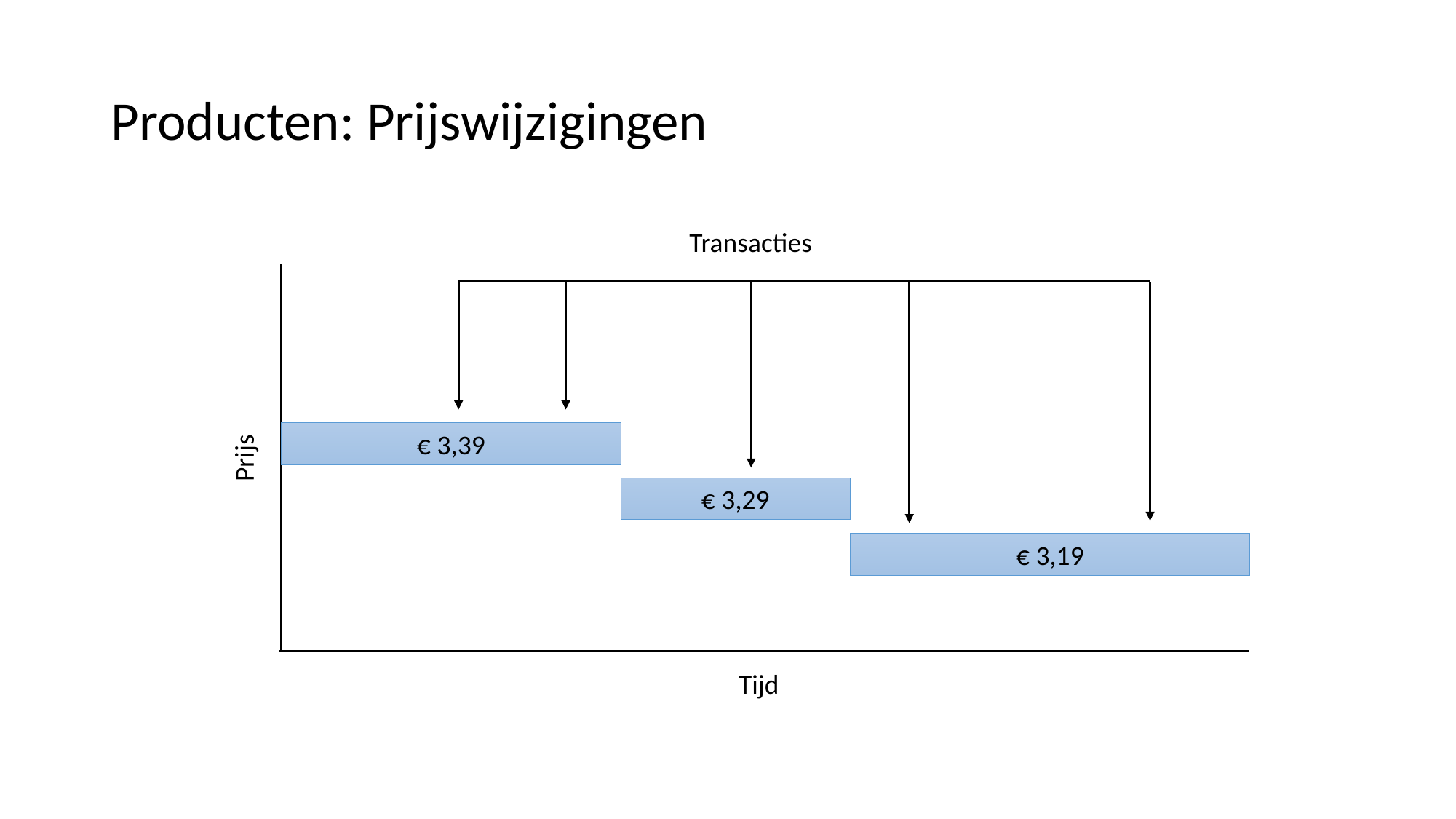

# Producten: Prijswijzigingen
Transacties
€ 3,39
Prijs
€ 3,29
€ 3,19
Tijd